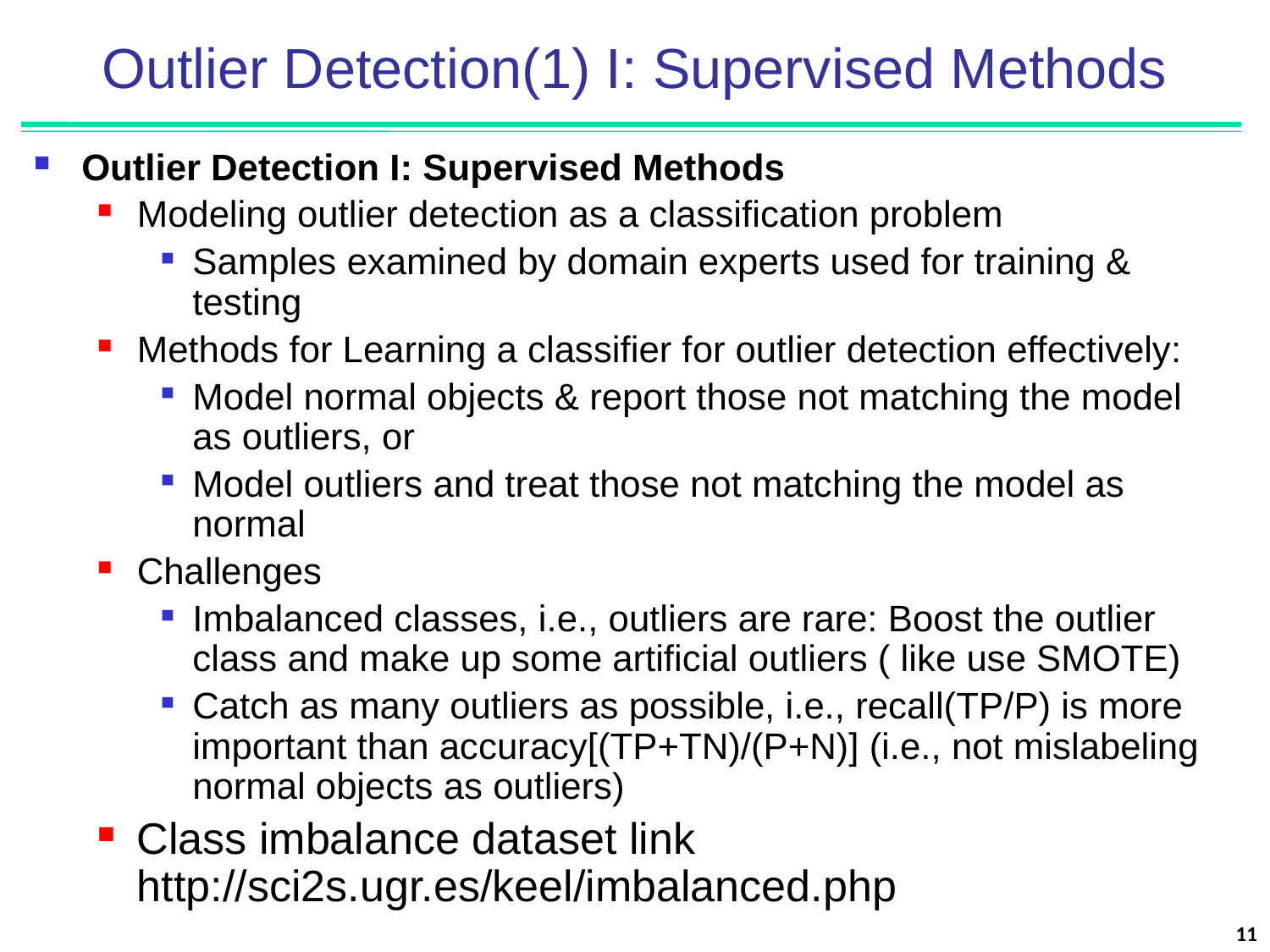

# Outlier Detection(1) I: Supervised Methods
Outlier Detection I: Supervised Methods
Modeling outlier detection as a classification problem
Samples examined by domain experts used for training & testing
Methods for Learning a classifier for outlier detection effectively:
Model normal objects & report those not matching the model as outliers, or
Model outliers and treat those not matching the model as normal
Challenges
Imbalanced classes, i.e., outliers are rare: Boost the outlier class and make up some artificial outliers ( like use SMOTE)
Catch as many outliers as possible, i.e., recall(TP/P) is more important than accuracy[(TP+TN)/(P+N)] (i.e., not mislabeling normal objects as outliers)
Class imbalance dataset link http://sci2s.ugr.es/keel/imbalanced.php
11